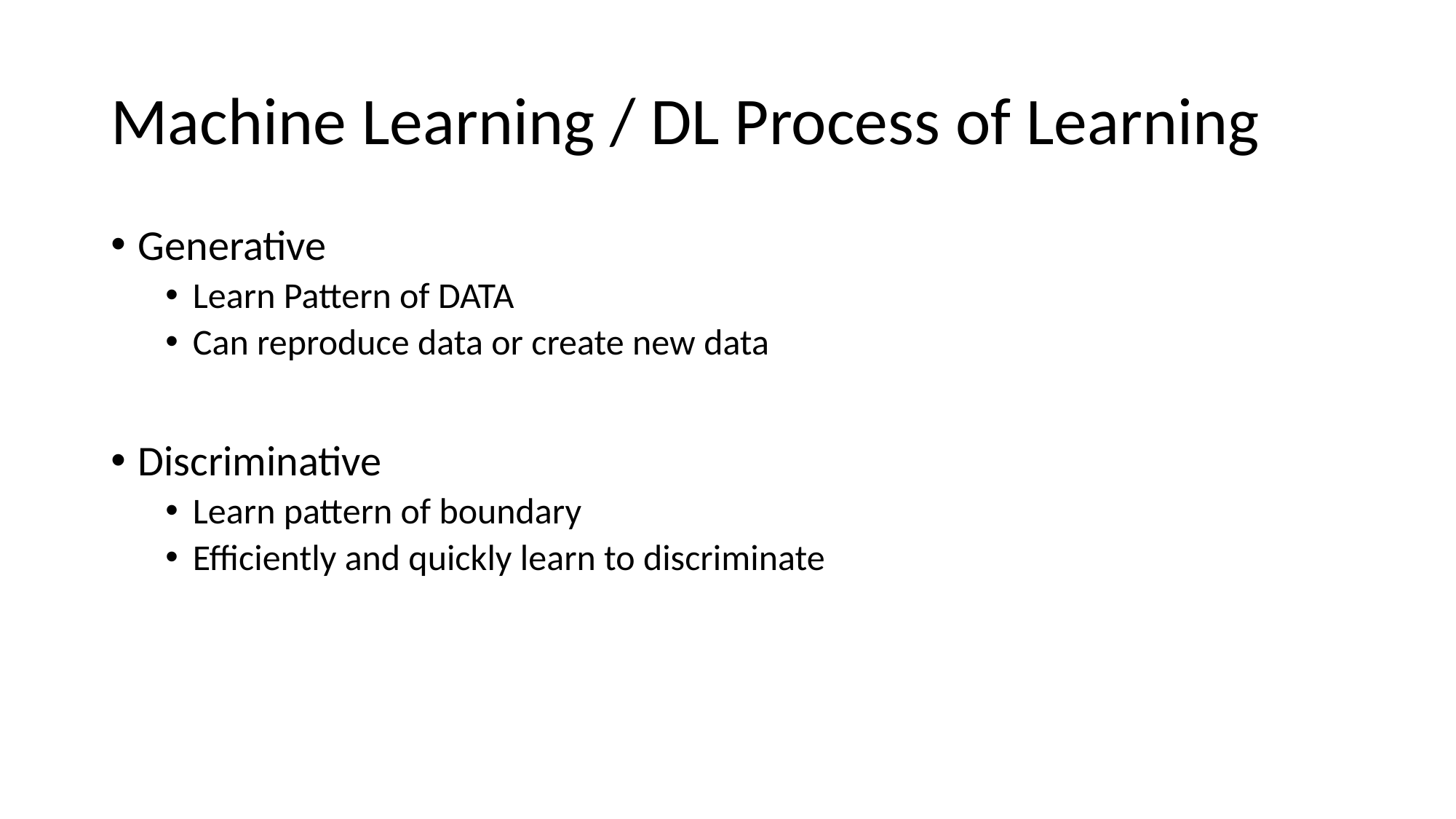

# Machine Learning / DL Process of Learning
Generative
Learn Pattern of DATA
Can reproduce data or create new data

Discriminative
Learn pattern of boundary
Efficiently and quickly learn to discriminate